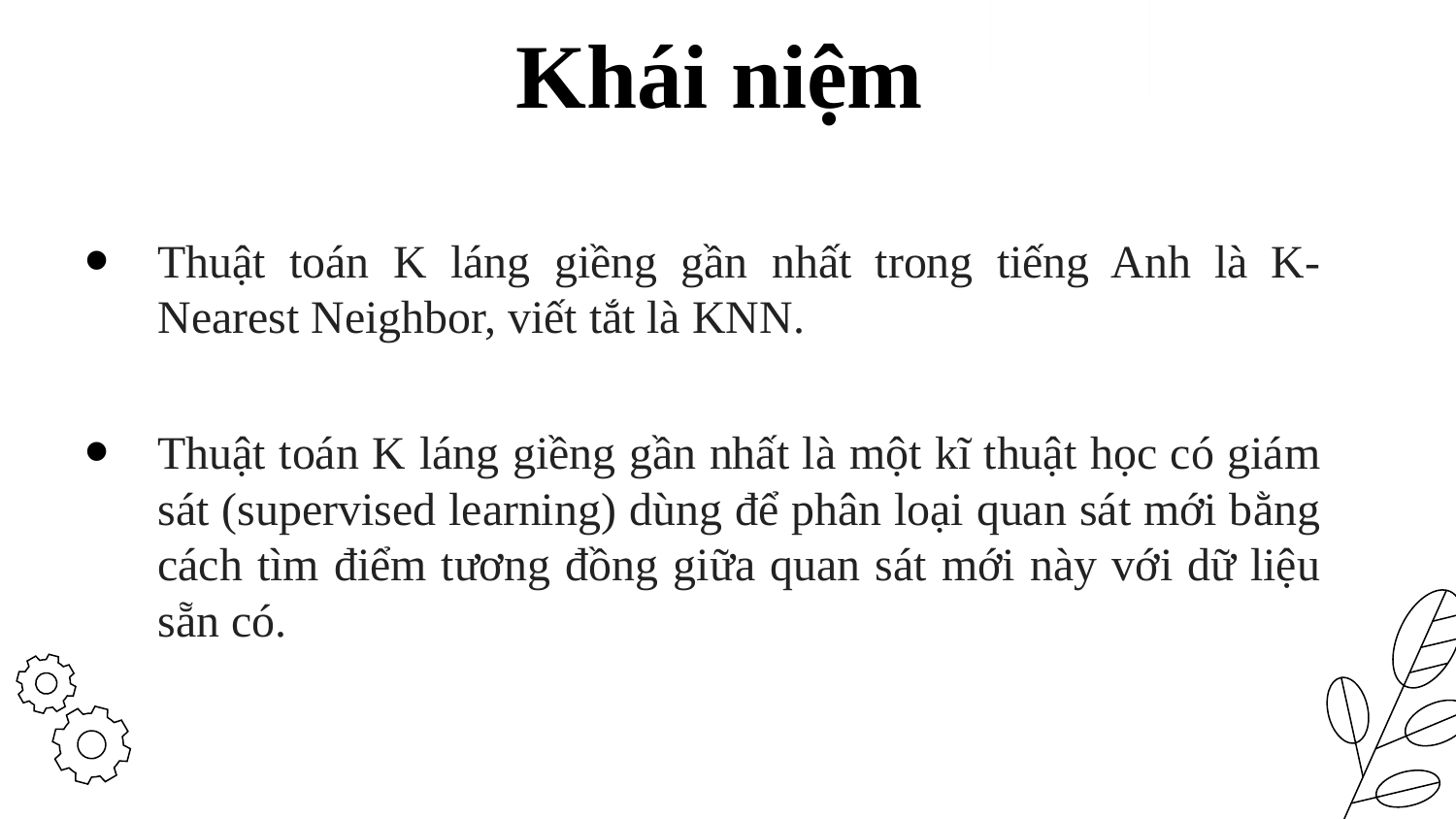

# Khái niệm

Thuật toán K láng giềng gần nhất trong tiếng Anh là K-Nearest Neighbor, viết tắt là KNN.

Thuật toán K láng giềng gần nhất là một kĩ thuật học có giám sát (supervised learning) dùng để phân loại quan sát mới bằng cách tìm điểm tương đồng giữa quan sát mới này với dữ liệu sẵn có.